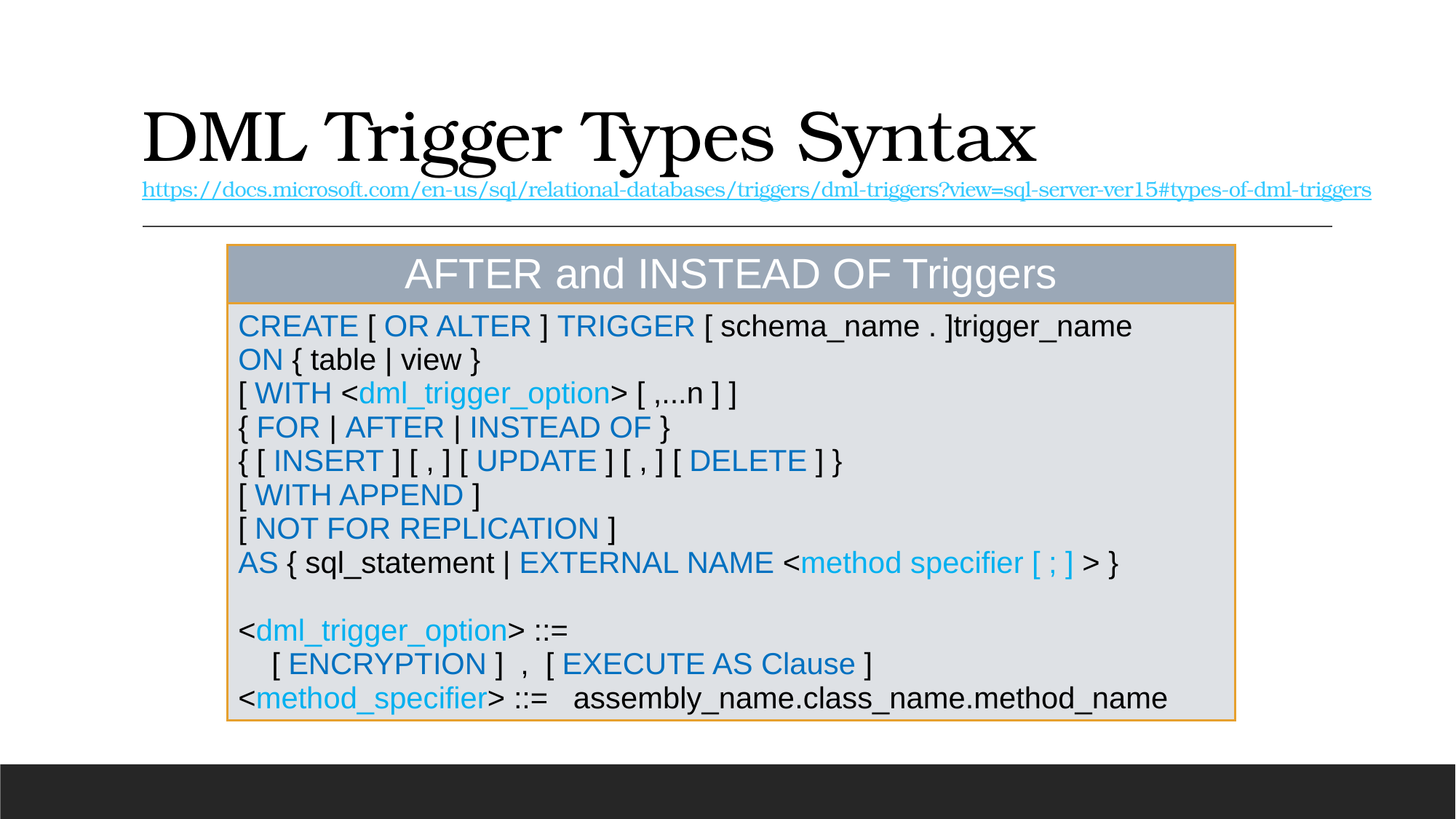

# DML Trigger Types Syntax https://docs.microsoft.com/en-us/sql/relational-databases/triggers/dml-triggers?view=sql-server-ver15#types-of-dml-triggers
| AFTER and INSTEAD OF Triggers |
| --- |
| CREATE [ OR ALTER ] TRIGGER [ schema\_name . ]trigger\_name ON { table | view } [ WITH <dml\_trigger\_option> [ ,...n ] ] { FOR | AFTER | INSTEAD OF } { [ INSERT ] [ , ] [ UPDATE ] [ , ] [ DELETE ] } [ WITH APPEND ] [ NOT FOR REPLICATION ] AS { sql\_statement | EXTERNAL NAME <method specifier [ ; ] > } <dml\_trigger\_option> ::= [ ENCRYPTION ] , [ EXECUTE AS Clause ] <method\_specifier> ::= assembly\_name.class\_name.method\_name |